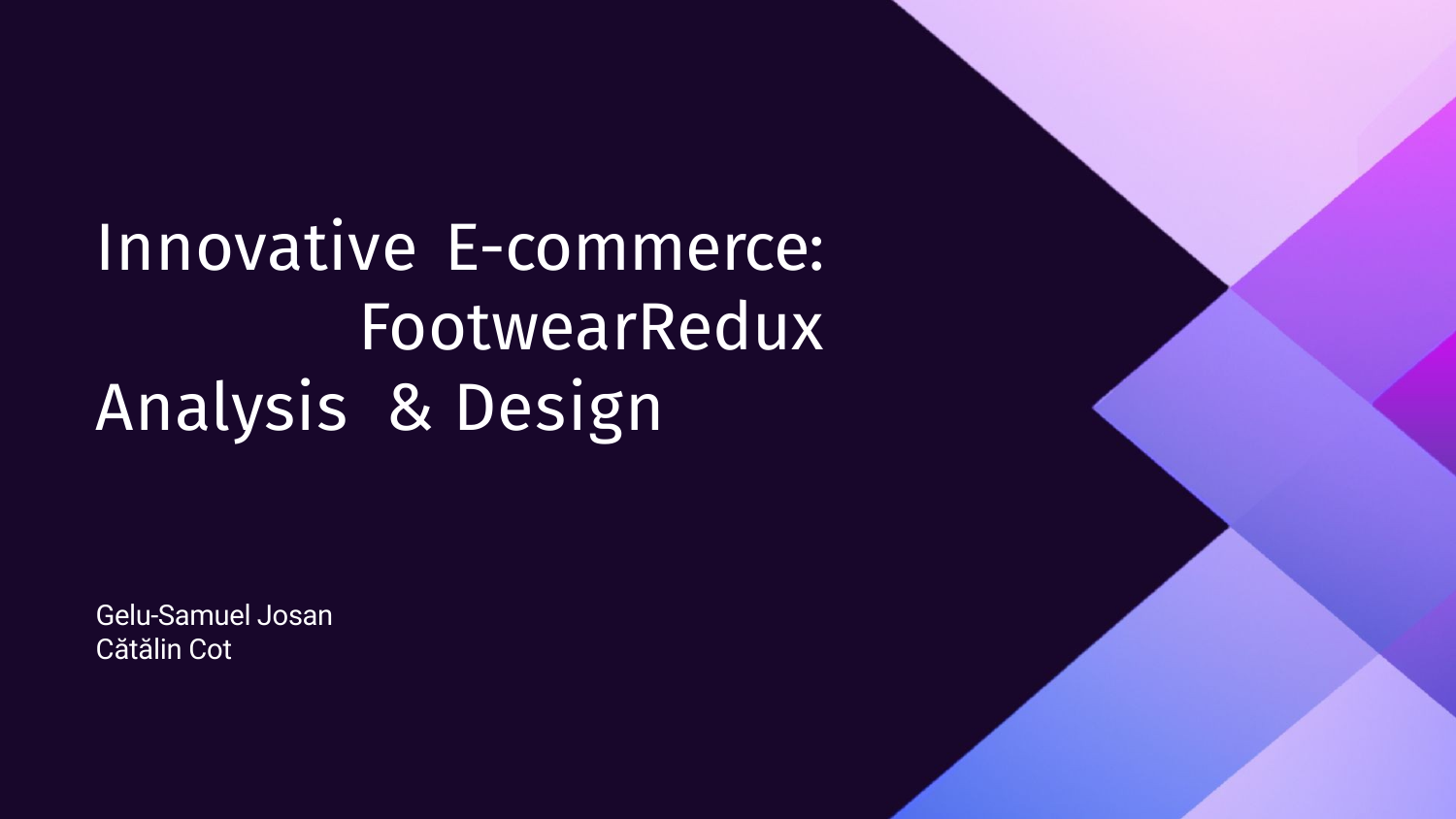

Innovative E-commerce:  FootwearRedux Analysis  & Design
Gelu-Samuel Josan  Cătălin Cot